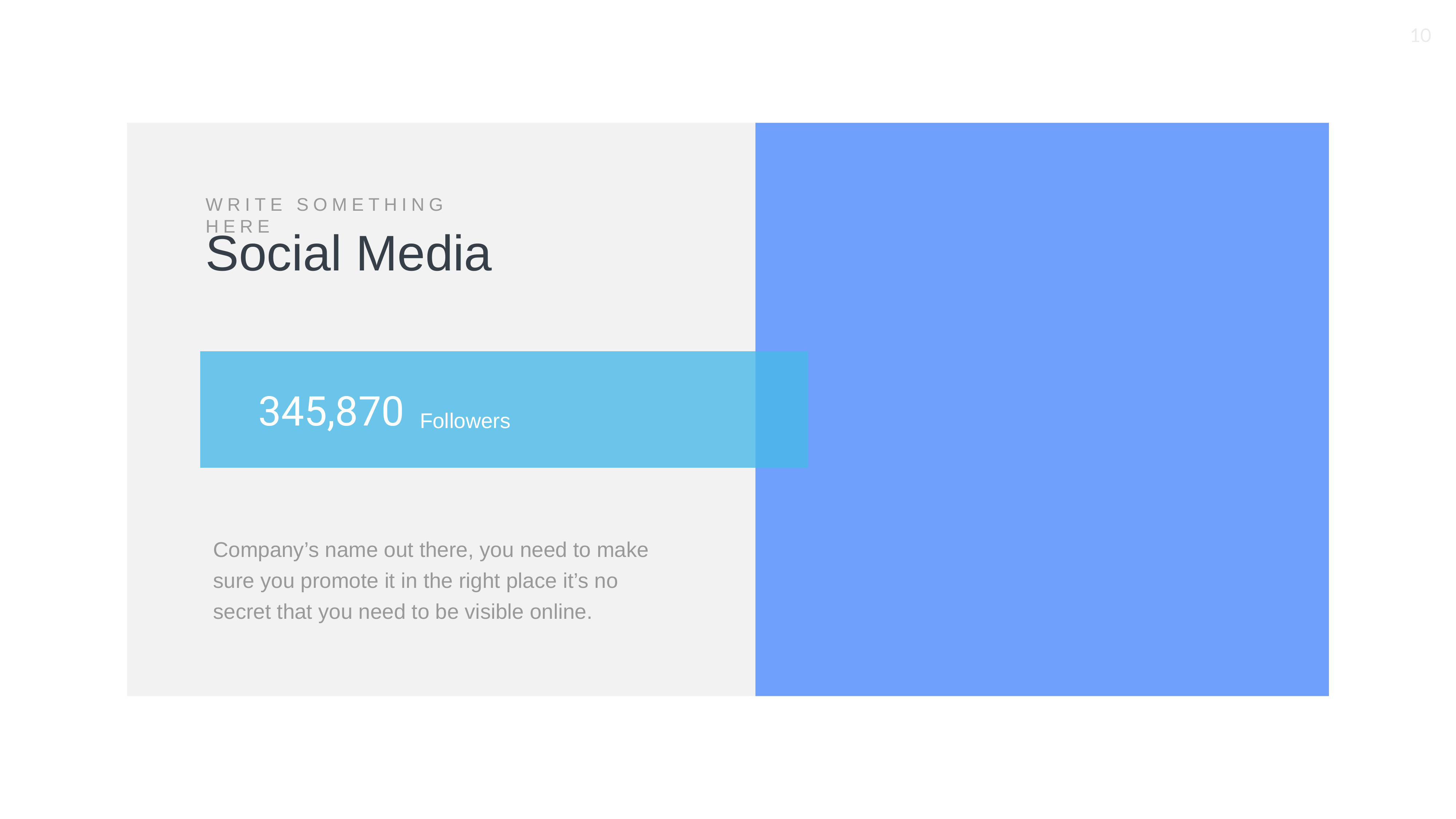

WRITE SOMETHING HERE
Social Media

345,870
Followers
Company’s name out there, you need to make sure you promote it in the right place it’s no secret that you need to be visible online.